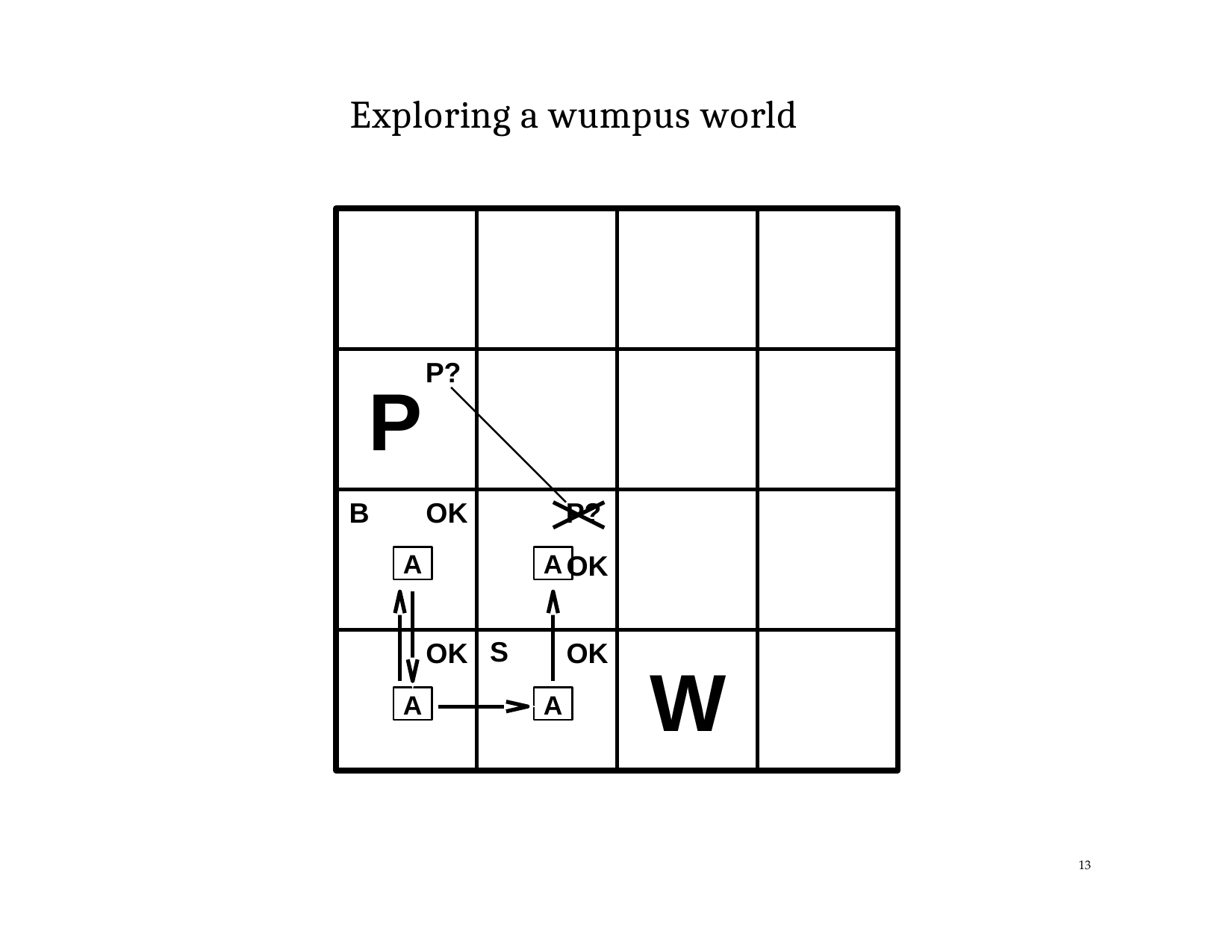

# Exploring a wumpus world

P?
P

B
OK

P?  OK
A
A

S
OK
OK
W

A
A

13